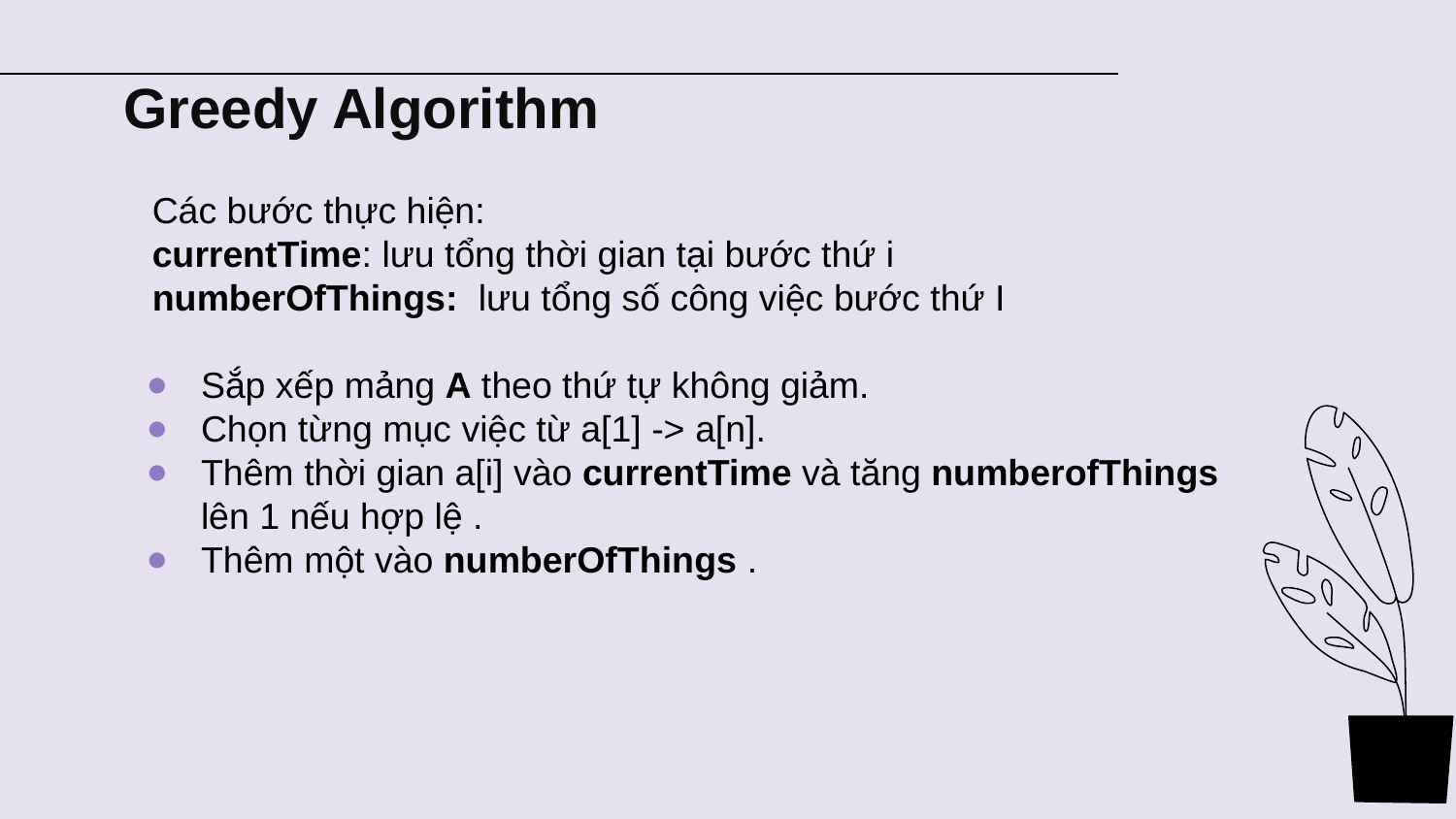

Greedy Algorithm
Các bước thực hiện:
currentTime: lưu tổng thời gian tại bước thứ i
numberOfThings:  lưu tổng số công việc bước thứ I
Sắp xếp mảng A theo thứ tự không giảm.
Chọn từng mục việc từ a[1] -> a[n].
Thêm thời gian a[i] vào currentTime và tăng numberofThings lên 1 nếu hợp lệ .
Thêm một vào numberOfThings .

Khái niệm